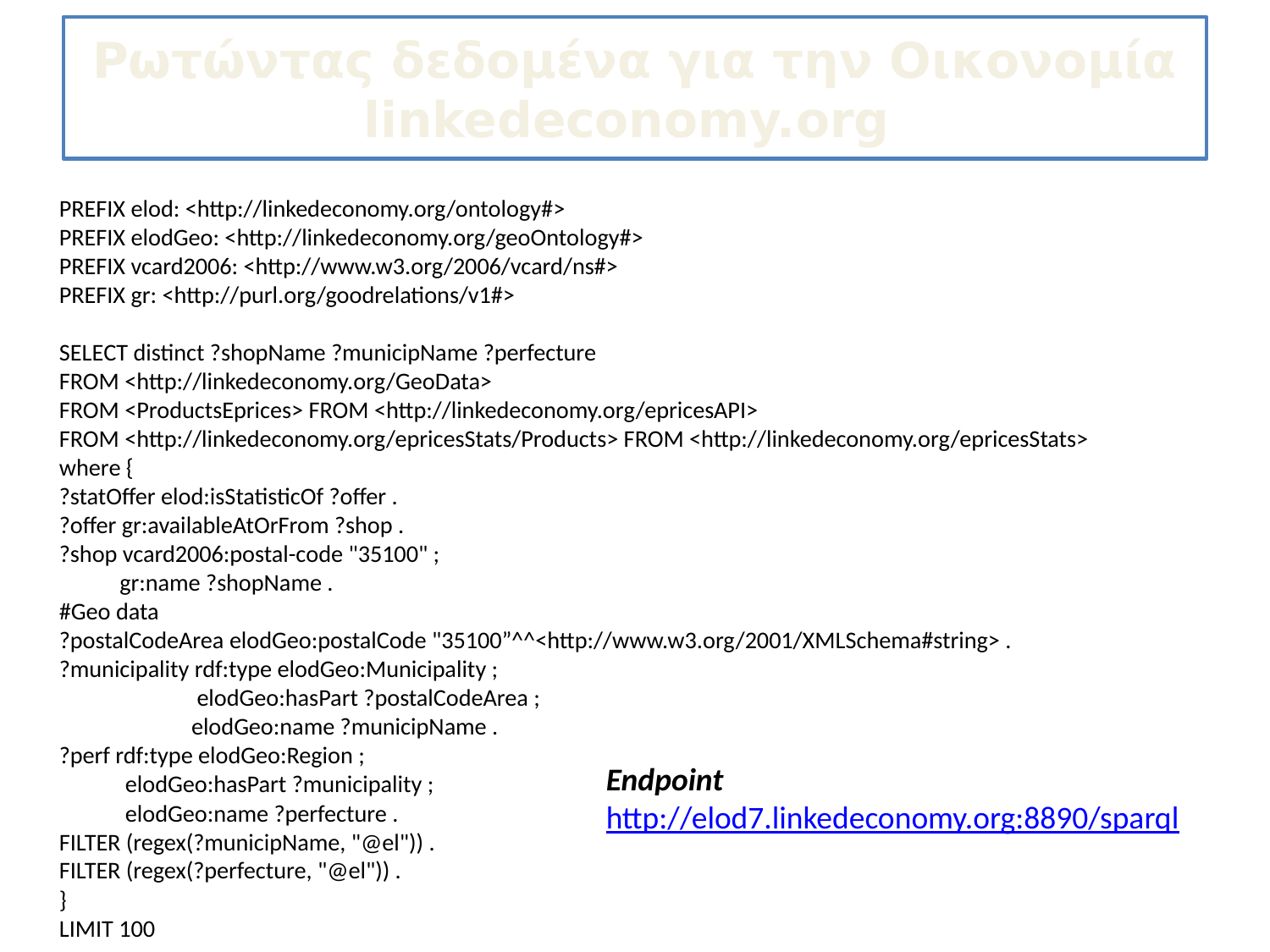

Ρωτώντας δεδομένα για την Οικονομία
linkedeconomy.org
PREFIX elod: <http://linkedeconomy.org/ontology#>
PREFIX elodGeo: <http://linkedeconomy.org/geoOntology#>
PREFIX vcard2006: <http://www.w3.org/2006/vcard/ns#>
PREFIX gr: <http://purl.org/goodrelations/v1#>

SELECT distinct ?shopName ?municipName ?perfecture
FROM <http://linkedeconomy.org/GeoData>
FROM <ProductsEprices> FROM <http://linkedeconomy.org/epricesAPI>
FROM <http://linkedeconomy.org/epricesStats/Products> FROM <http://linkedeconomy.org/epricesStats>
where {
?statOffer elod:isStatisticOf ?offer .
?offer gr:availableAtOrFrom ?shop .
?shop vcard2006:postal-code "35100" ;
           gr:name ?shopName .
#Geo data
?postalCodeArea elodGeo:postalCode "35100”^^<http://www.w3.org/2001/XMLSchema#string> .
?municipality rdf:type elodGeo:Municipality ;
                         elodGeo:hasPart ?postalCodeArea ;
                        elodGeo:name ?municipName .
?perf rdf:type elodGeo:Region ;
            elodGeo:hasPart ?municipality ;
            elodGeo:name ?perfecture .
FILTER (regex(?municipName, "@el")) .
FILTER (regex(?perfecture, "@el")) .
}
LIMIT 100
Endpoint
http://elod7.linkedeconomy.org:8890/sparql